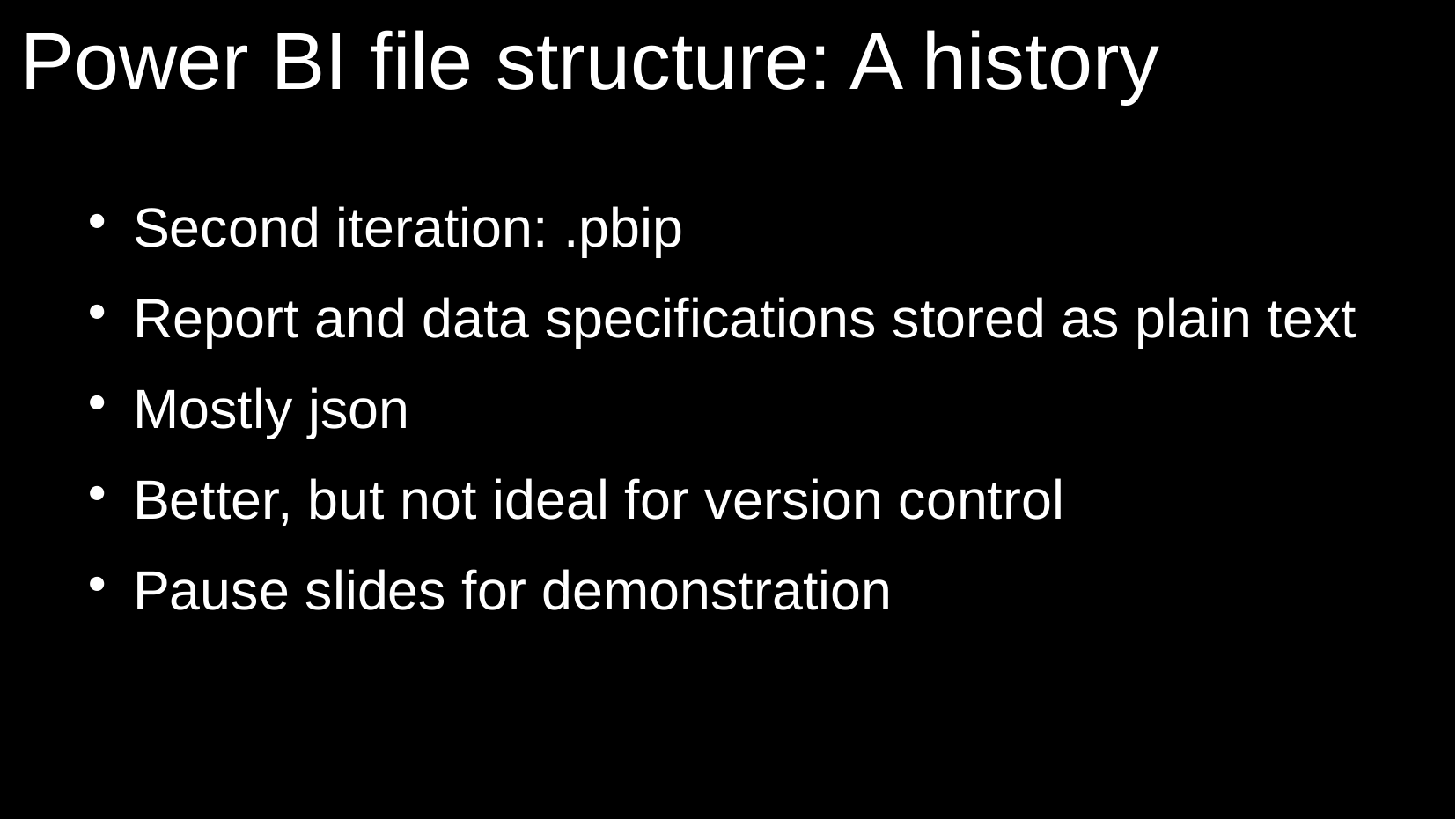

# Power BI file structure: A history
Second iteration: .pbip
Report and data specifications stored as plain text
Mostly json
Better, but not ideal for version control
Pause slides for demonstration
14